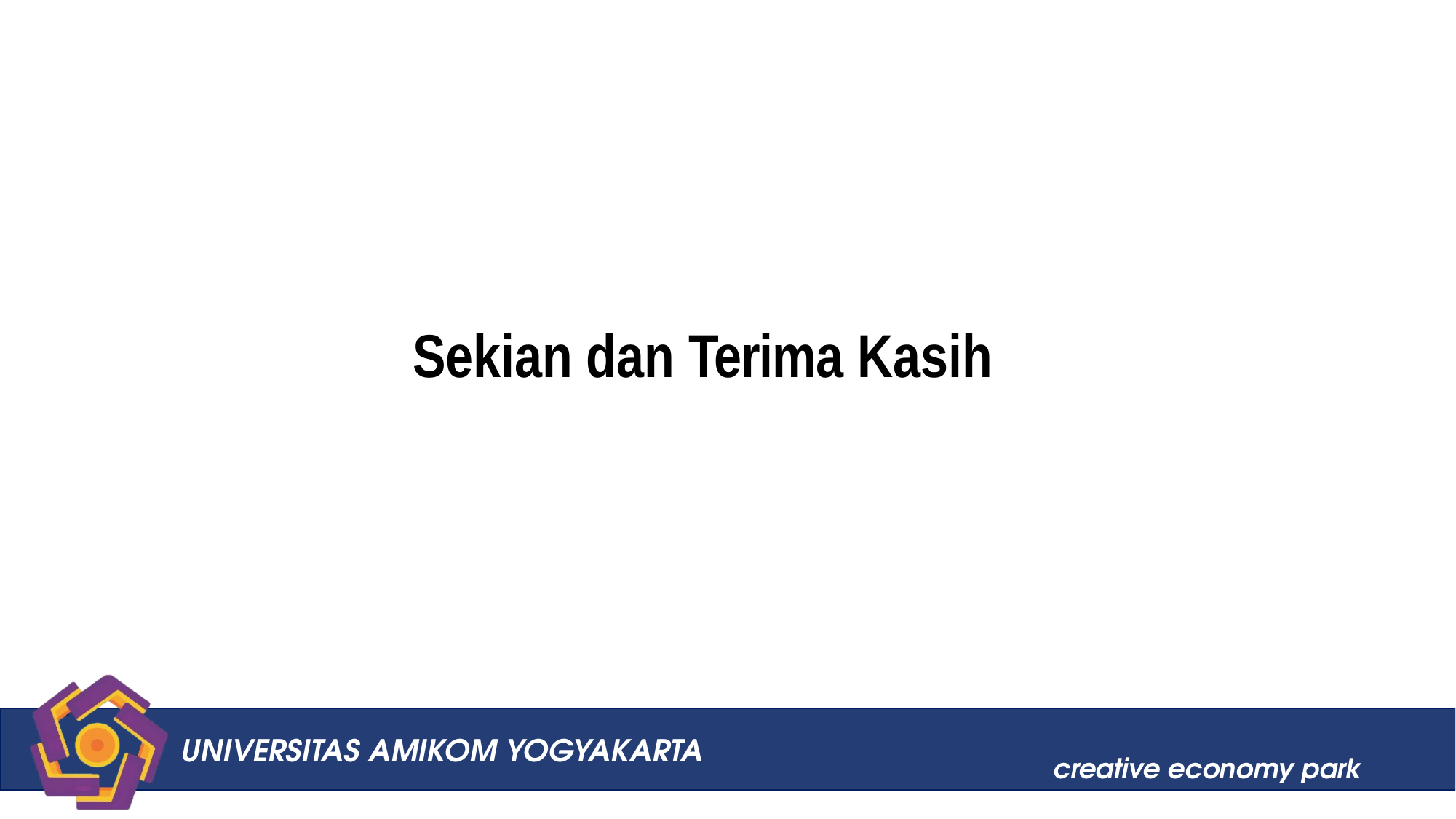

# Sekian dan Terima Kasih
UNIVERSITAS AMIKOM YOGYAKARTA
creative economy park